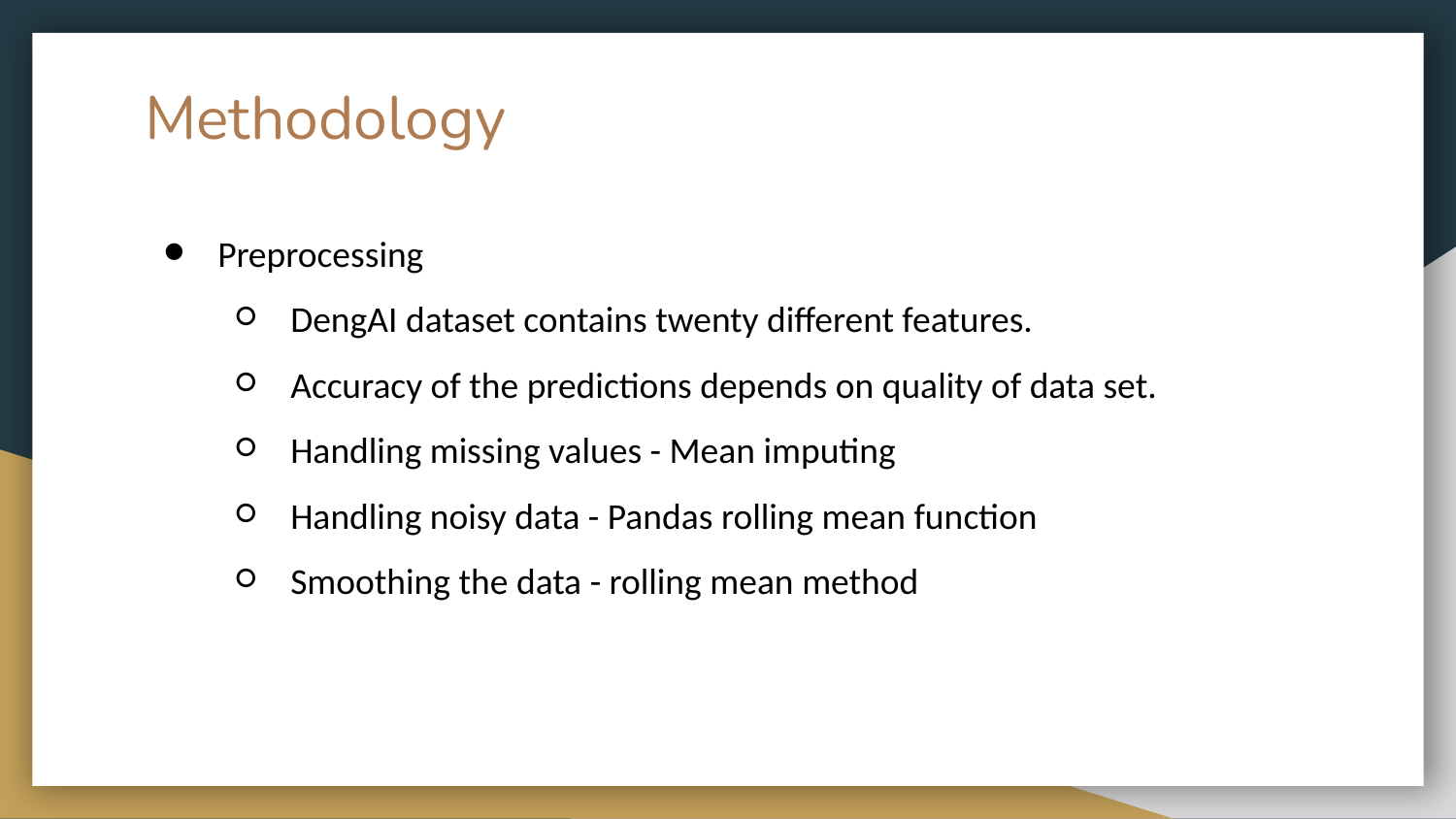

# Methodology
Preprocessing
DengAI dataset contains twenty different features.
Accuracy of the predictions depends on quality of data set.
Handling missing values - Mean imputing
Handling noisy data - Pandas rolling mean function
Smoothing the data - rolling mean method